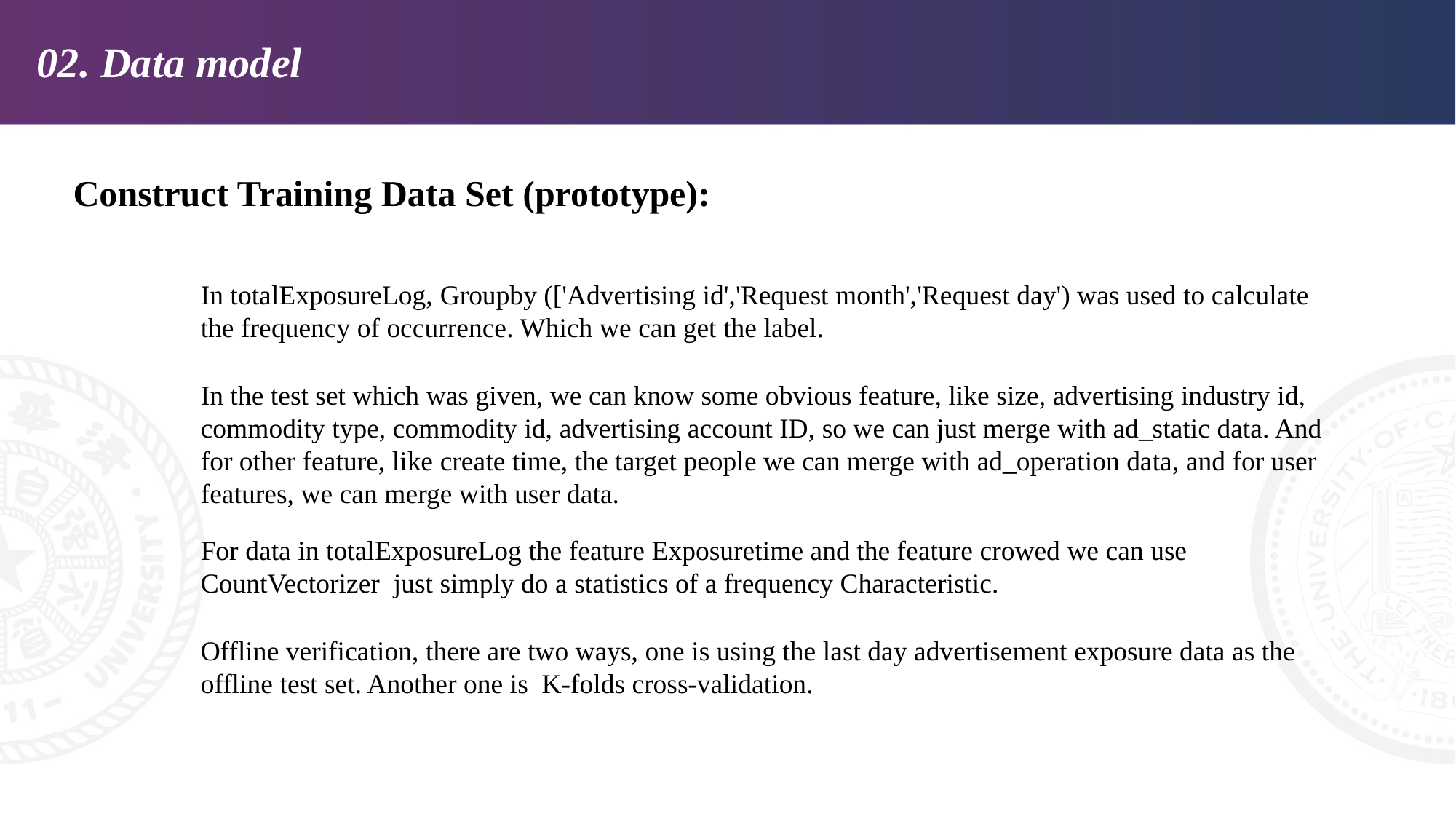

02. Data model
Construct Training Data Set (prototype):
In totalExposureLog, Groupby (['Advertising id','Request month','Request day') was used to calculate the frequency of occurrence. Which we can get the label.
In the test set which was given, we can know some obvious feature, like size, advertising industry id, commodity type, commodity id, advertising account ID, so we can just merge with ad_static data. And for other feature, like create time, the target people we can merge with ad_operation data, and for user features, we can merge with user data.
For data in totalExposureLog the feature Exposuretime and the feature crowed we can use CountVectorizer  just simply do a statistics of a frequency Characteristic.
Offline verification, there are two ways, one is using the last day advertisement exposure data as the offline test set. Another one is  K-folds cross-validation.